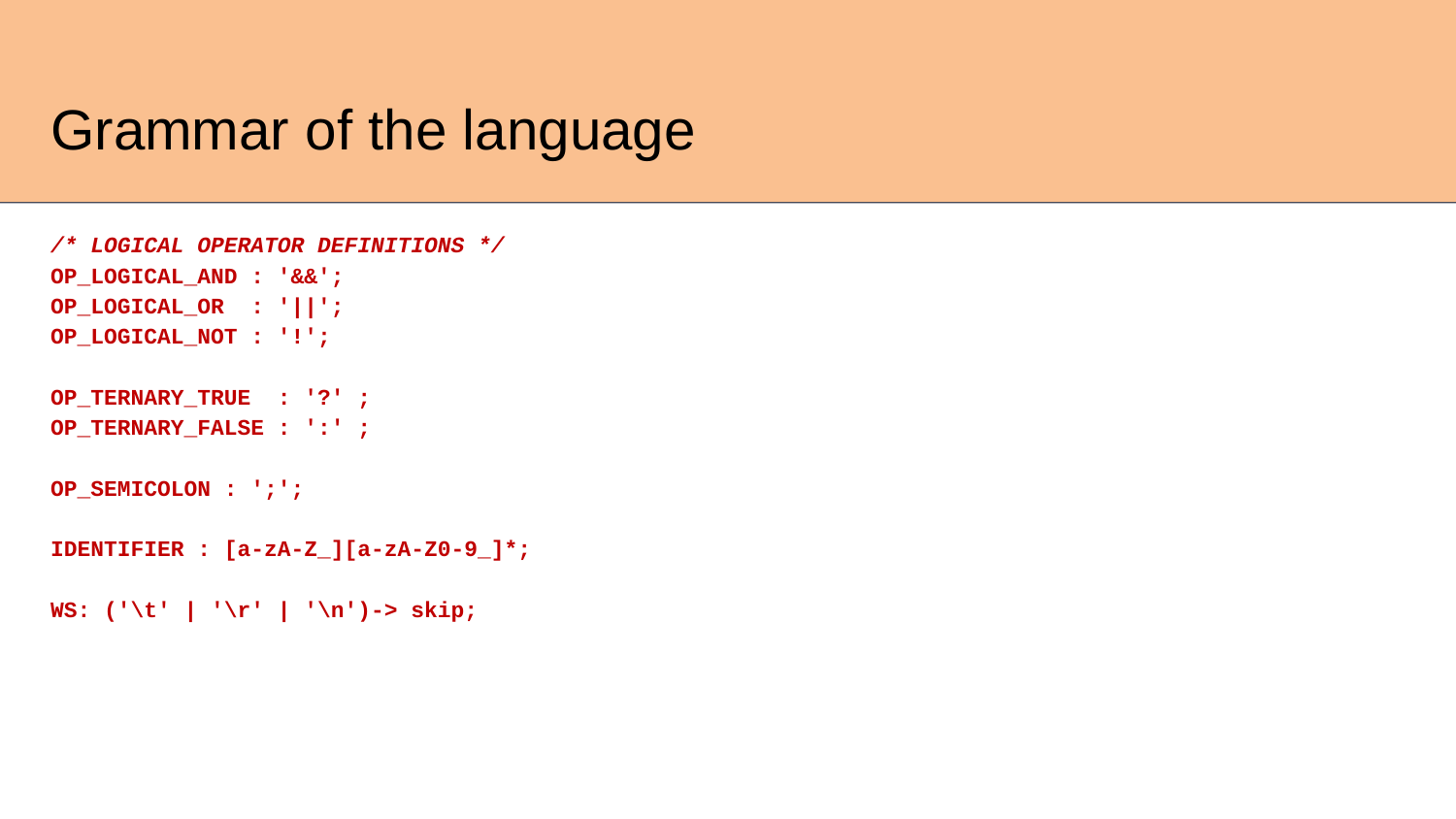

Grammar of the language
# Grammar
/* LOGICAL OPERATOR DEFINITIONS */
OP_LOGICAL_AND : '&&';
OP_LOGICAL_OR  : '||';
OP_LOGICAL_NOT : '!';
OP_TERNARY_TRUE  : '?' ;
OP_TERNARY_FALSE : ':' ;
OP_SEMICOLON : ';';
IDENTIFIER : [a-zA-Z_][a-zA-Z0-9_]*;
WS: ('\t' | '\r' | '\n')-> skip;